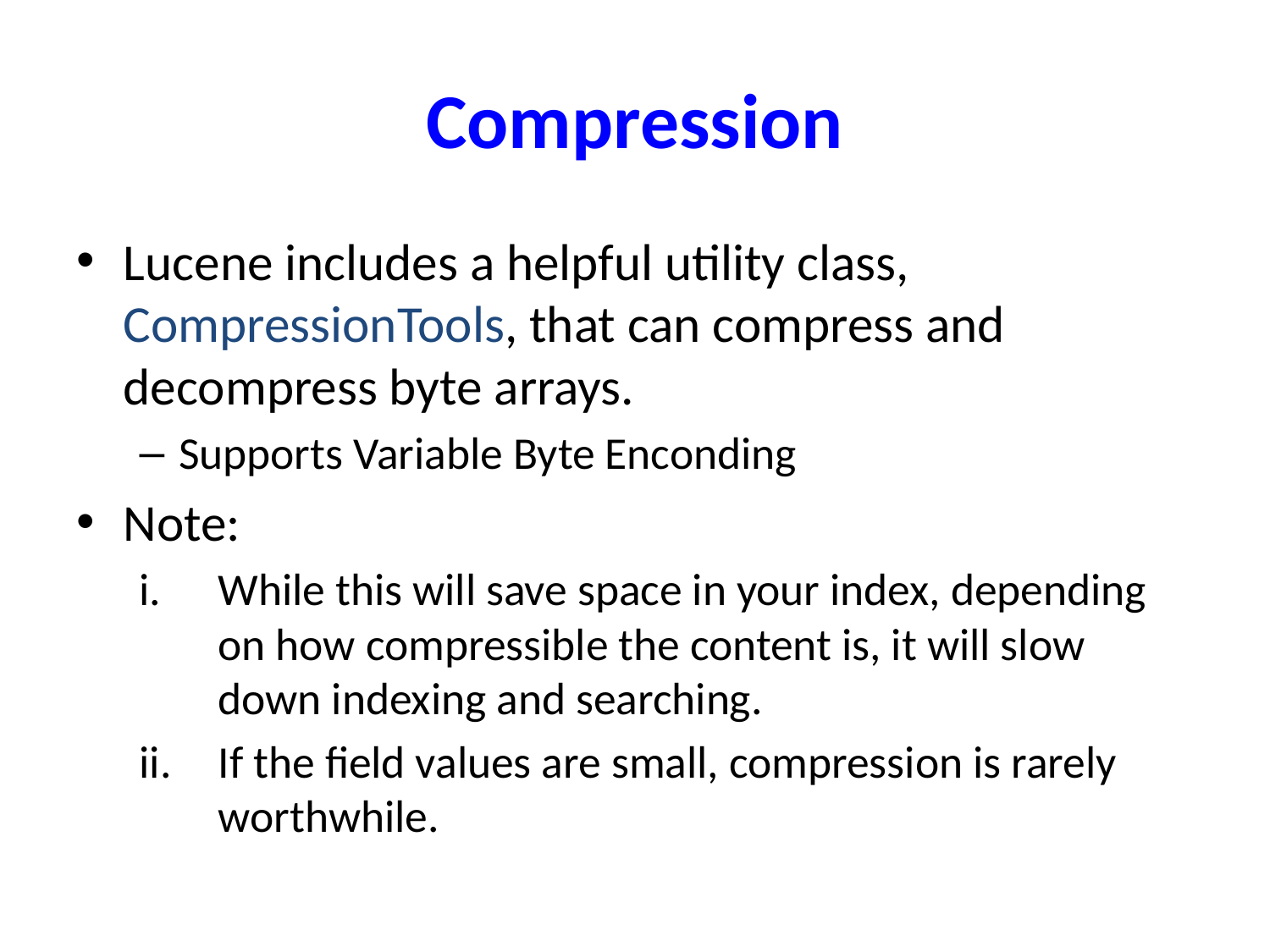

# Compression
Lucene includes a helpful utility class, CompressionTools, that can compress and decompress byte arrays.
Supports Variable Byte Enconding
Note:
While this will save space in your index, depending on how compressible the content is, it will slow down indexing and searching.
If the field values are small, compression is rarely worthwhile.